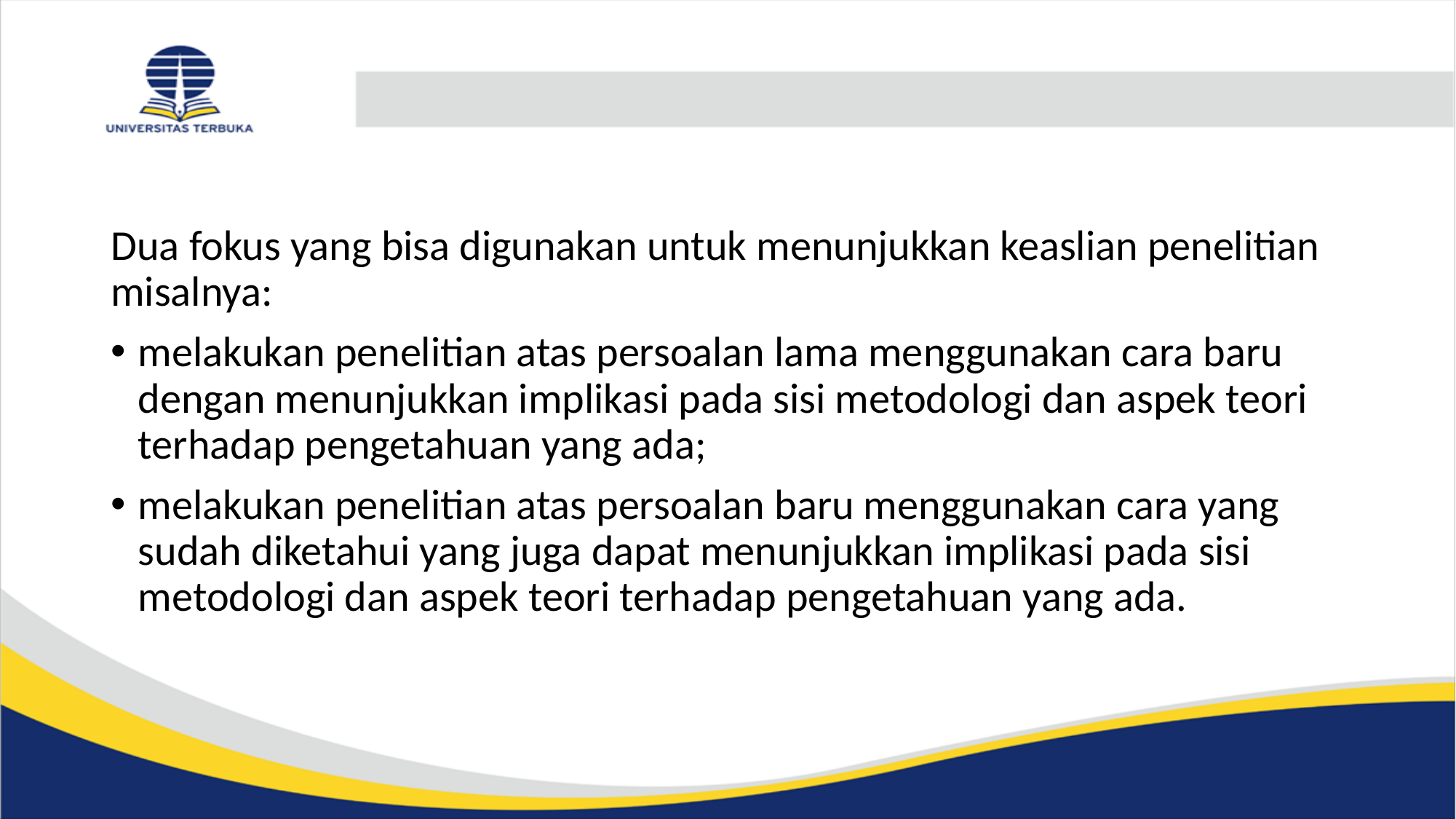

#

Dua fokus yang bisa digunakan untuk menunjukkan keaslian penelitian misalnya:
melakukan penelitian atas persoalan lama menggunakan cara baru dengan menunjukkan implikasi pada sisi metodologi dan aspek teori terhadap pengetahuan yang ada;
melakukan penelitian atas persoalan baru menggunakan cara yang sudah diketahui yang juga dapat menunjukkan implikasi pada sisi metodologi dan aspek teori terhadap pengetahuan yang ada.